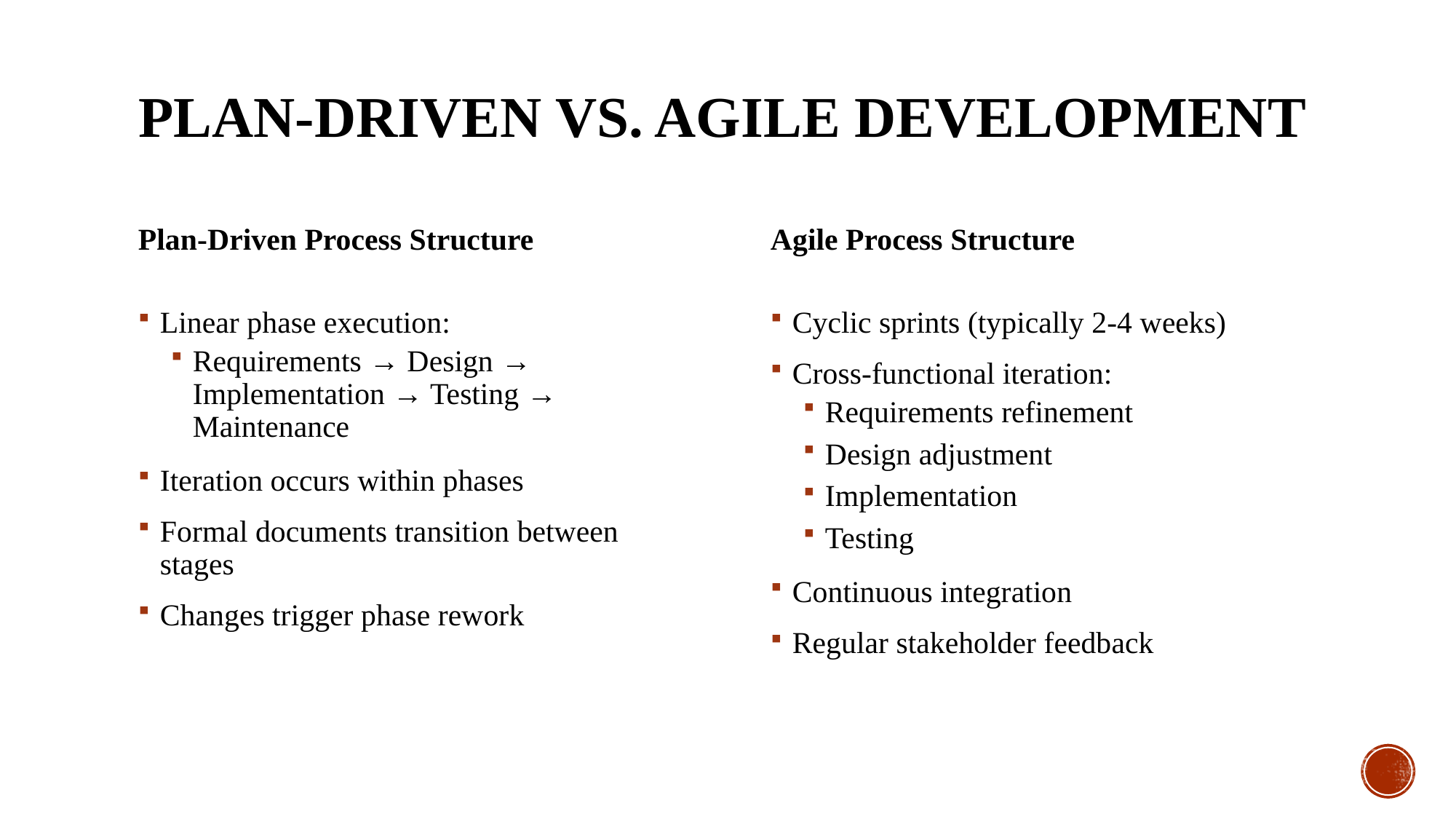

# Plan-driven vs. agile development
Plan-Driven Process Structure
Agile Process Structure
Linear phase execution:
Requirements → Design → Implementation → Testing → Maintenance
Iteration occurs within phases
Formal documents transition between stages
Changes trigger phase rework
Cyclic sprints (typically 2-4 weeks)
Cross-functional iteration:
Requirements refinement
Design adjustment
Implementation
Testing
Continuous integration
Regular stakeholder feedback